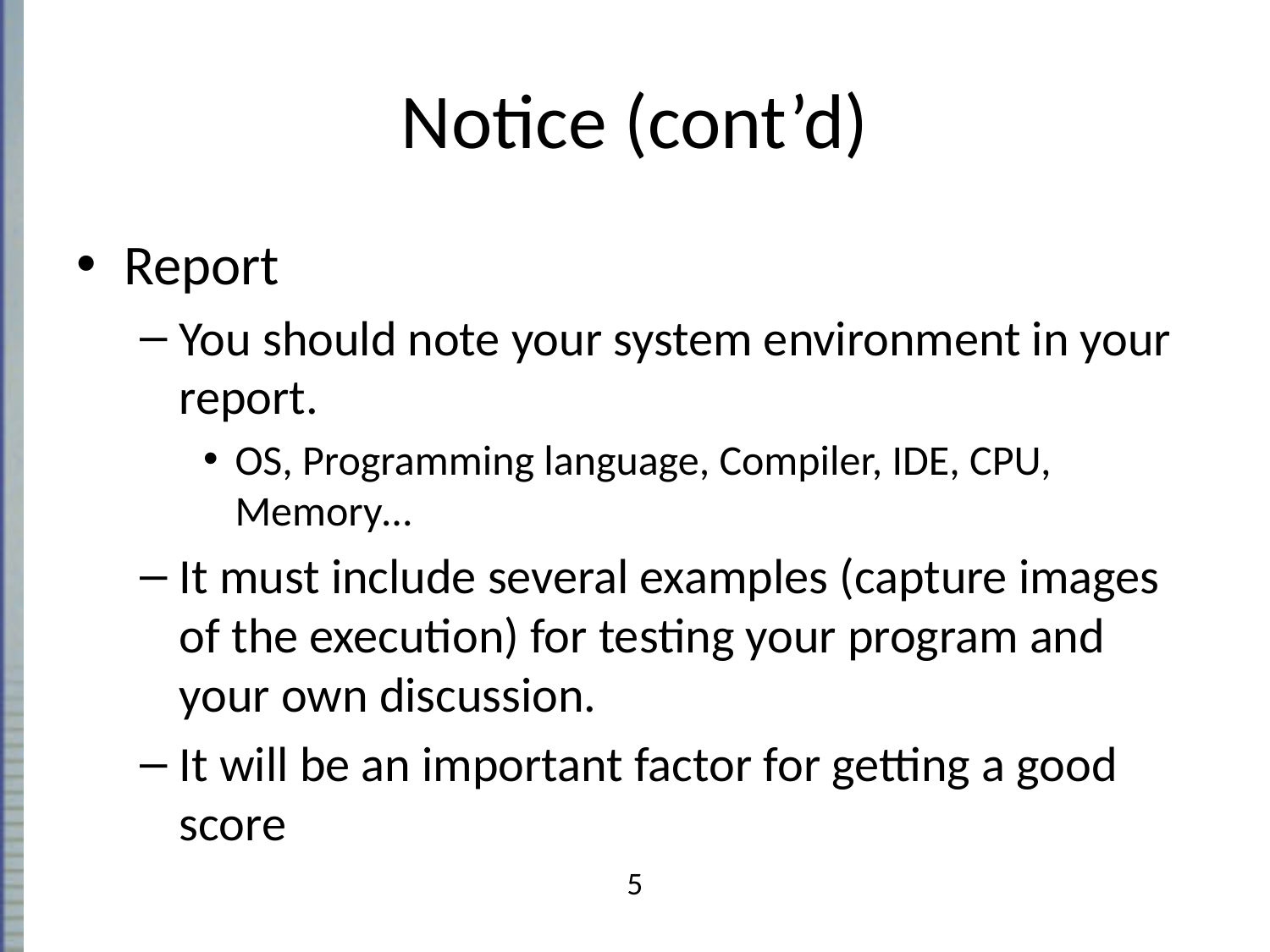

Notice (cont’d)
Report
You should note your system environment in your report.
OS, Programming language, Compiler, IDE, CPU, Memory…
It must include several examples (capture images of the execution) for testing your program and your own discussion.
It will be an important factor for getting a good score
5